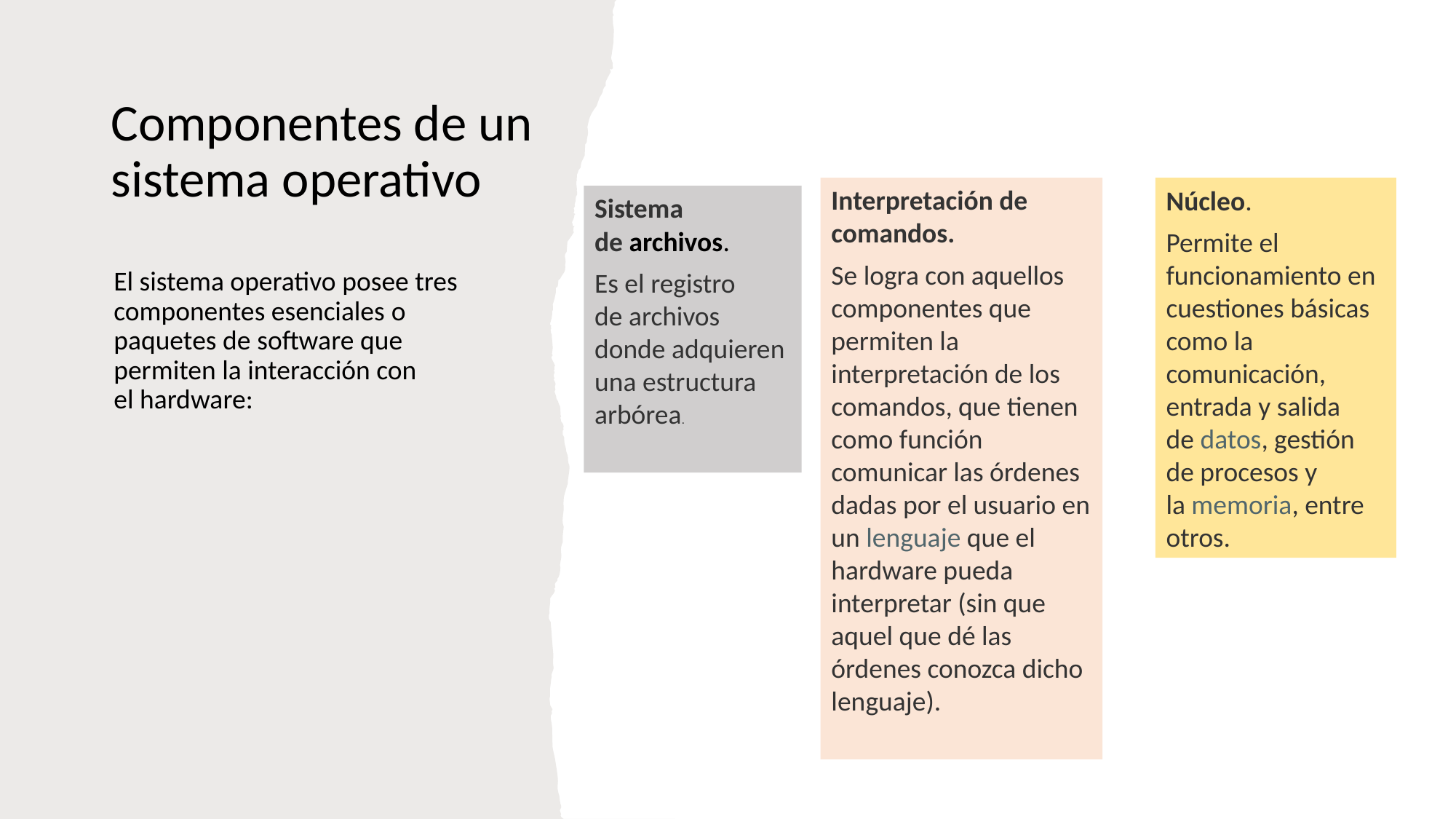

# Componentes de un sistema operativo
Interpretación de comandos.
Se logra con aquellos componentes que permiten la interpretación de los comandos, que tienen como función comunicar las órdenes dadas por el usuario en un lenguaje que el hardware pueda interpretar (sin que aquel que dé las órdenes conozca dicho lenguaje).

Núcleo.
Permite el funcionamiento en cuestiones básicas como la comunicación, entrada y salida de datos, gestión de procesos y la memoria, entre otros.
Sistema de archivos.
Es el registro de archivos donde adquieren una estructura arbórea.

El sistema operativo posee tres componentes esenciales o paquetes de software que permiten la interacción con el hardware: